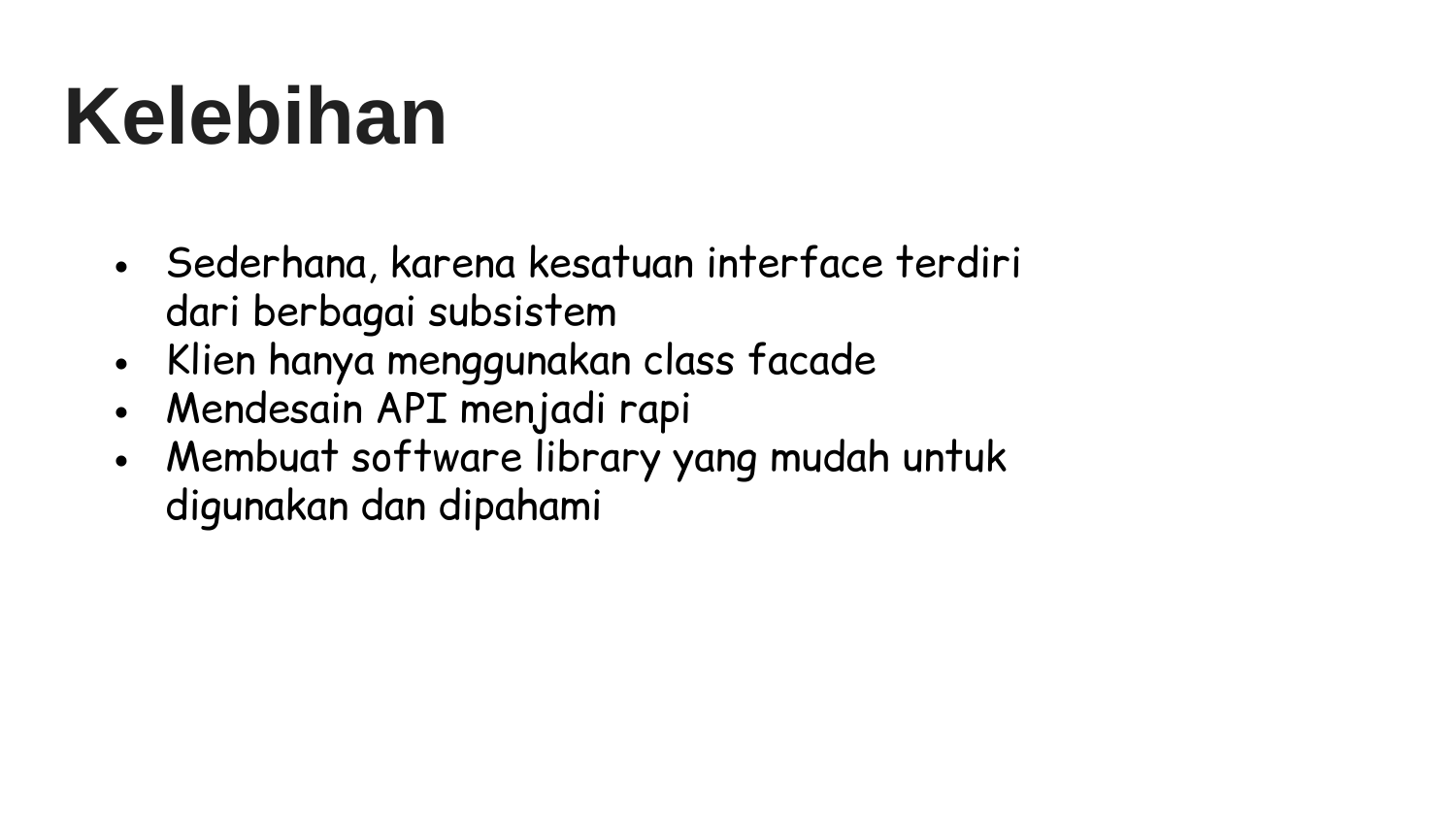

# Kelebihan
Sederhana, karena kesatuan interface terdiri dari berbagai subsistem
Klien hanya menggunakan class facade
Mendesain API menjadi rapi
Membuat software library yang mudah untuk digunakan dan dipahami